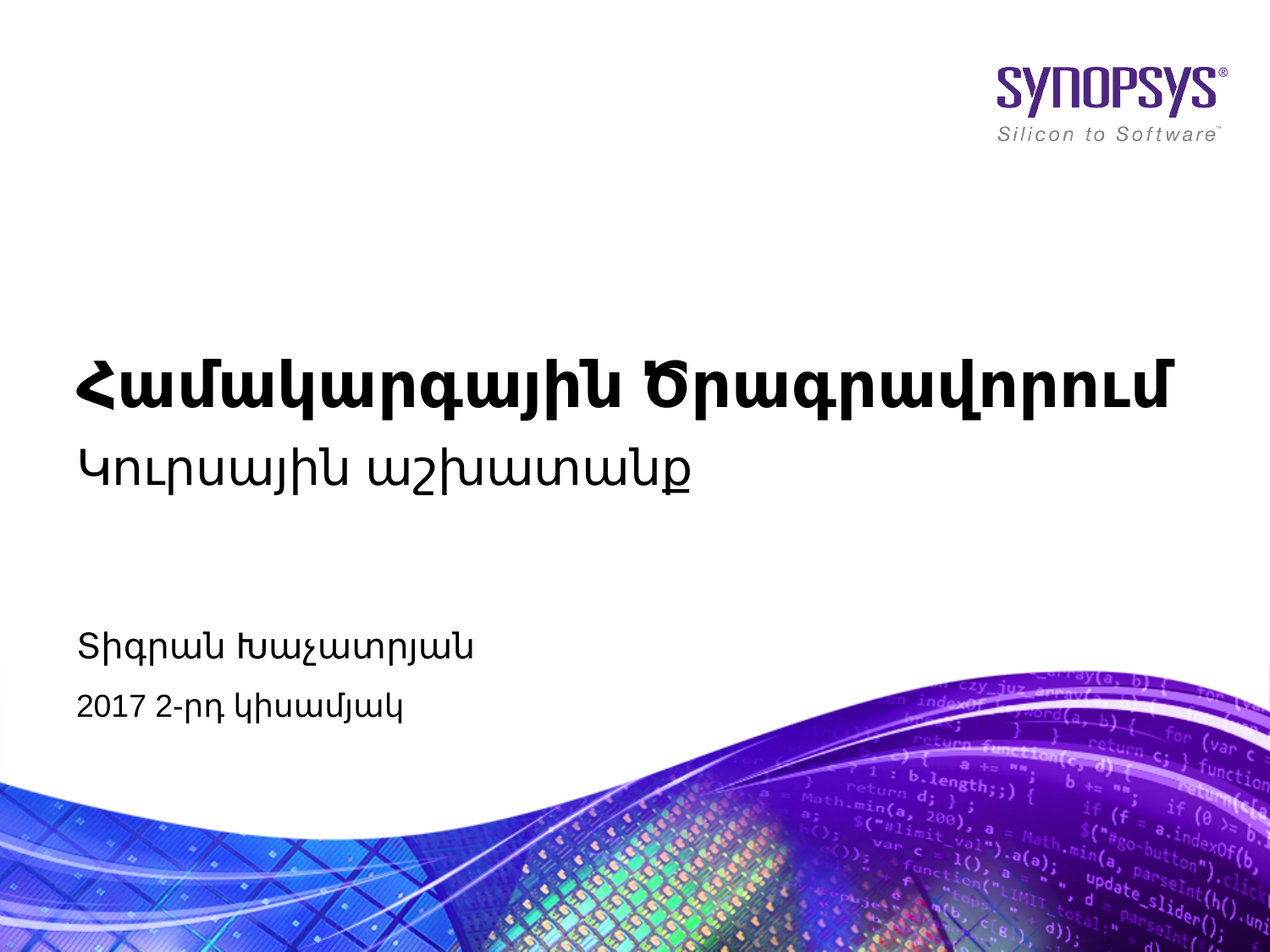

# Համակարգային Ծրագրավորում
Կուրսային աշխատանք
Տիգրան Խաչատրյան
2017 2-րդ կիսամյակ